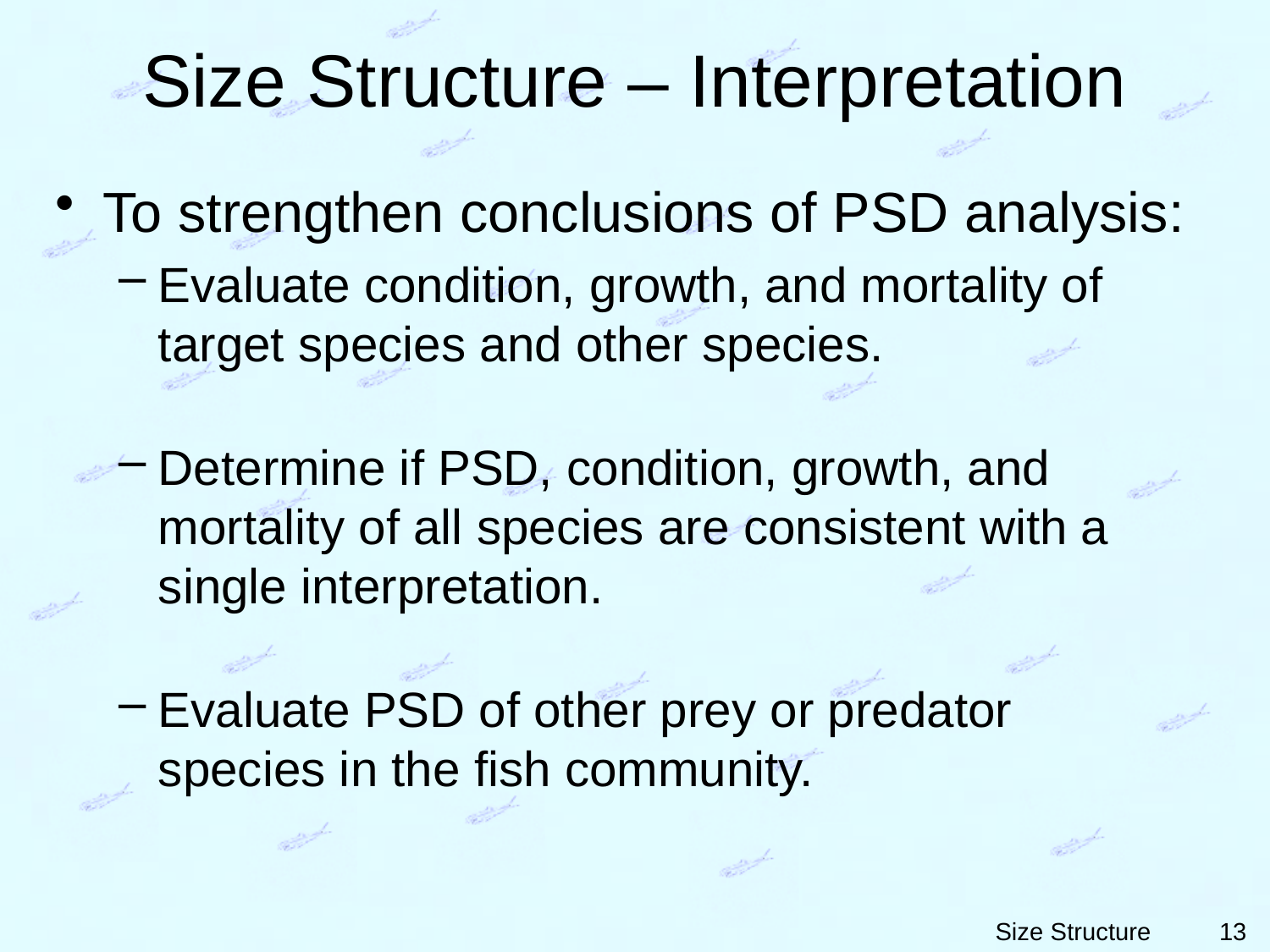

# Size Structure – Interpretation
To strengthen conclusions of PSD analysis:
Evaluate condition, growth, and mortality of target species and other species.

Determine if PSD, condition, growth, and mortality of all species are consistent with a single interpretation.

Evaluate PSD of other prey or predator species in the fish community.
13
Size Structure